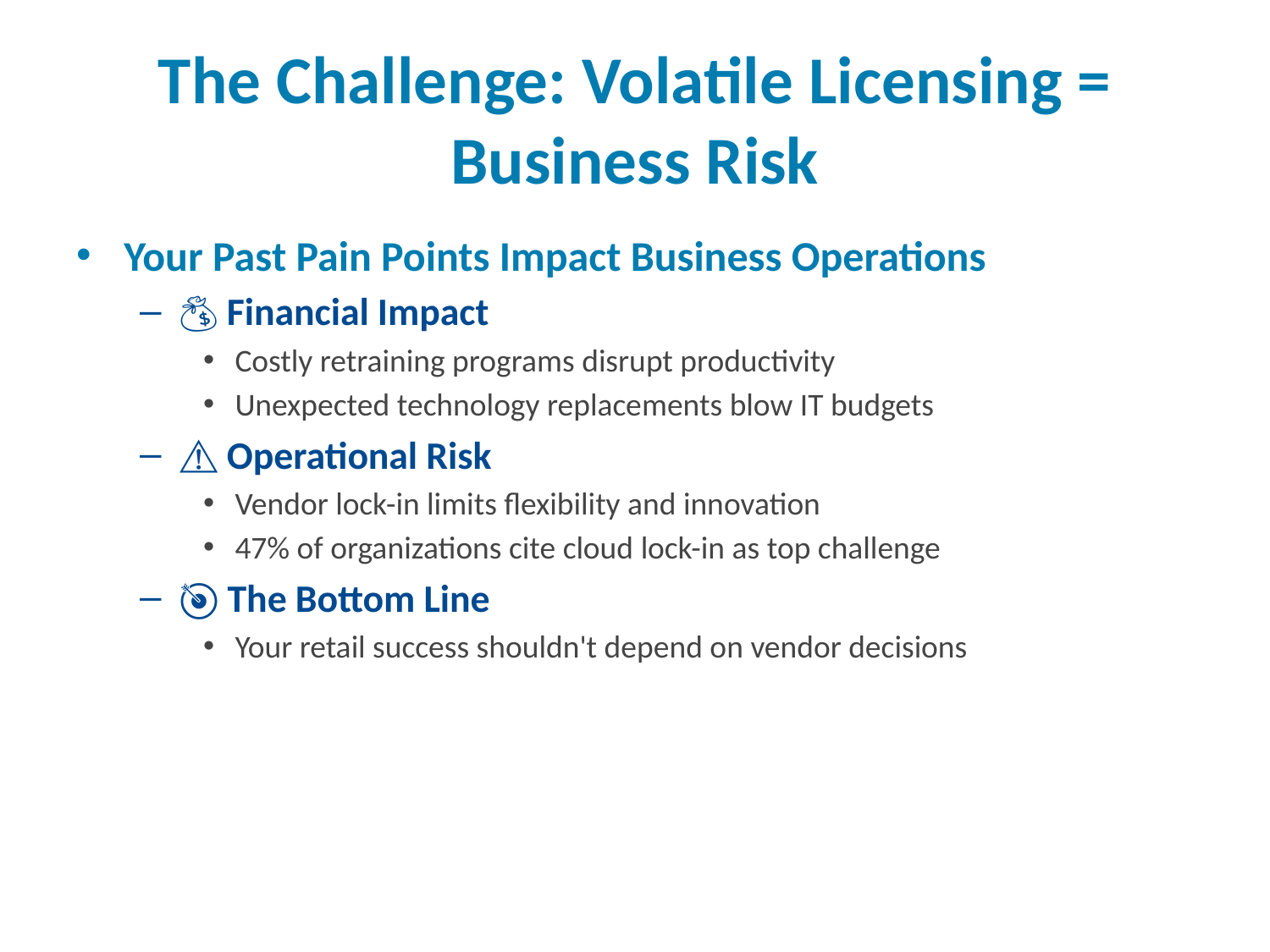

# The Challenge: Volatile Licensing = Business Risk
Your Past Pain Points Impact Business Operations
💰 Financial Impact
Costly retraining programs disrupt productivity
Unexpected technology replacements blow IT budgets
⚠️ Operational Risk
Vendor lock-in limits flexibility and innovation
47% of organizations cite cloud lock-in as top challenge
🎯 The Bottom Line
Your retail success shouldn't depend on vendor decisions